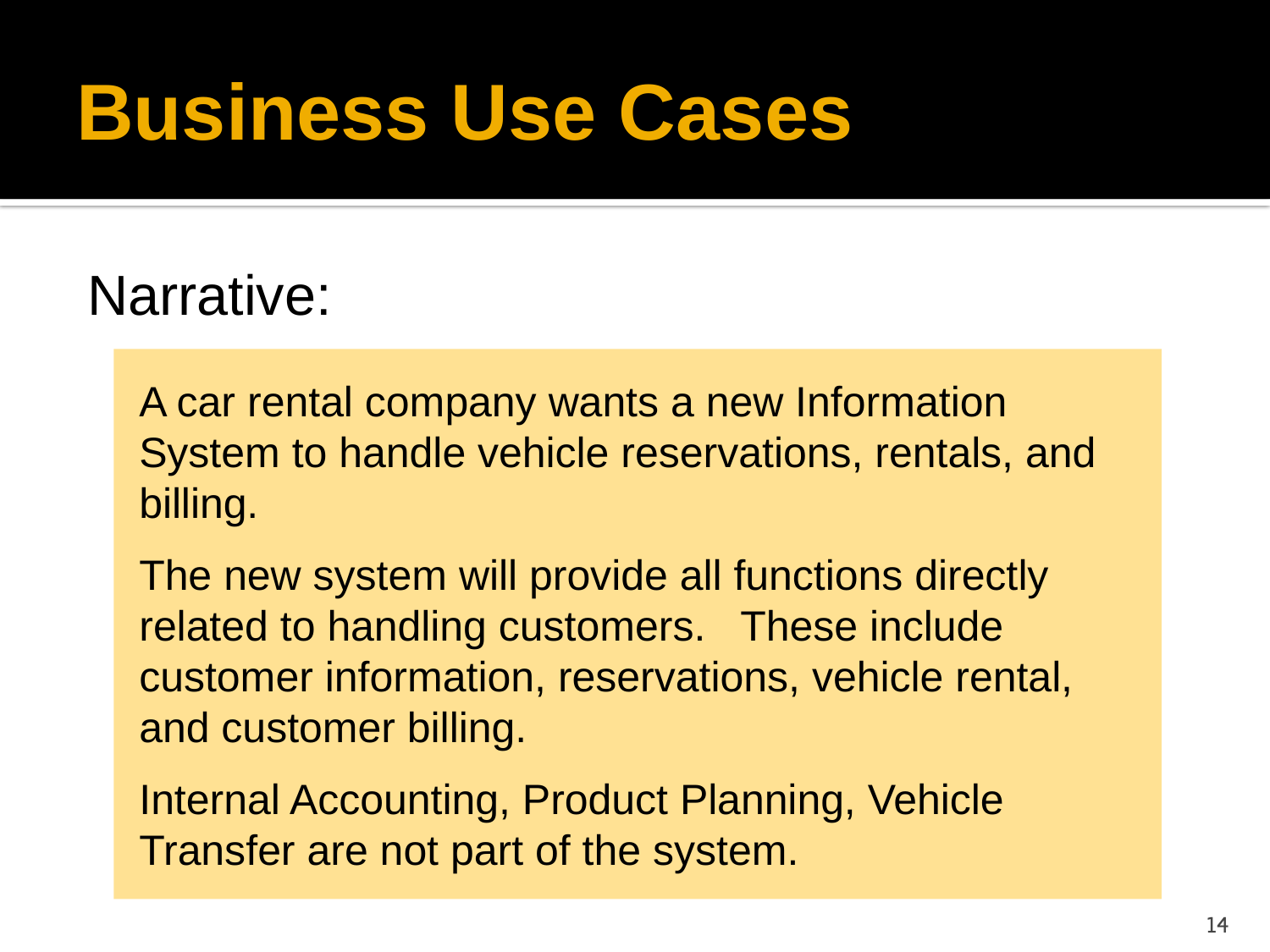

# Business Use Cases
Narrative:
A car rental company wants a new Information System to handle vehicle reservations, rentals, and billing.
The new system will provide all functions directly related to handling customers.   These include customer information, reservations, vehicle rental, and customer billing.
Internal Accounting, Product Planning, Vehicle Transfer are not part of the system.
14